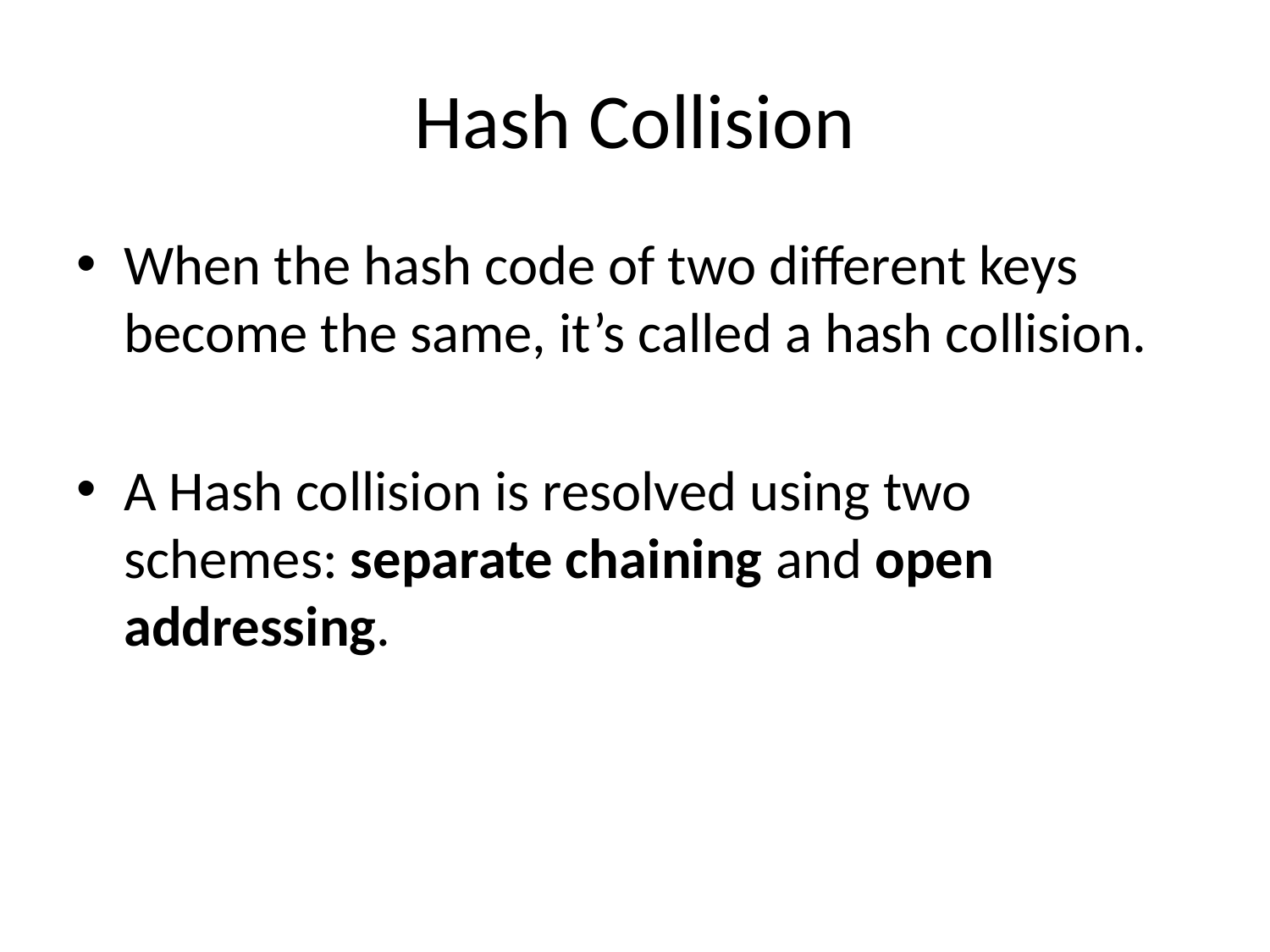

# Hash Collision
When the hash code of two different keys become the same, it’s called a hash collision.

A Hash collision is resolved using two schemes: separate chaining and open addressing.